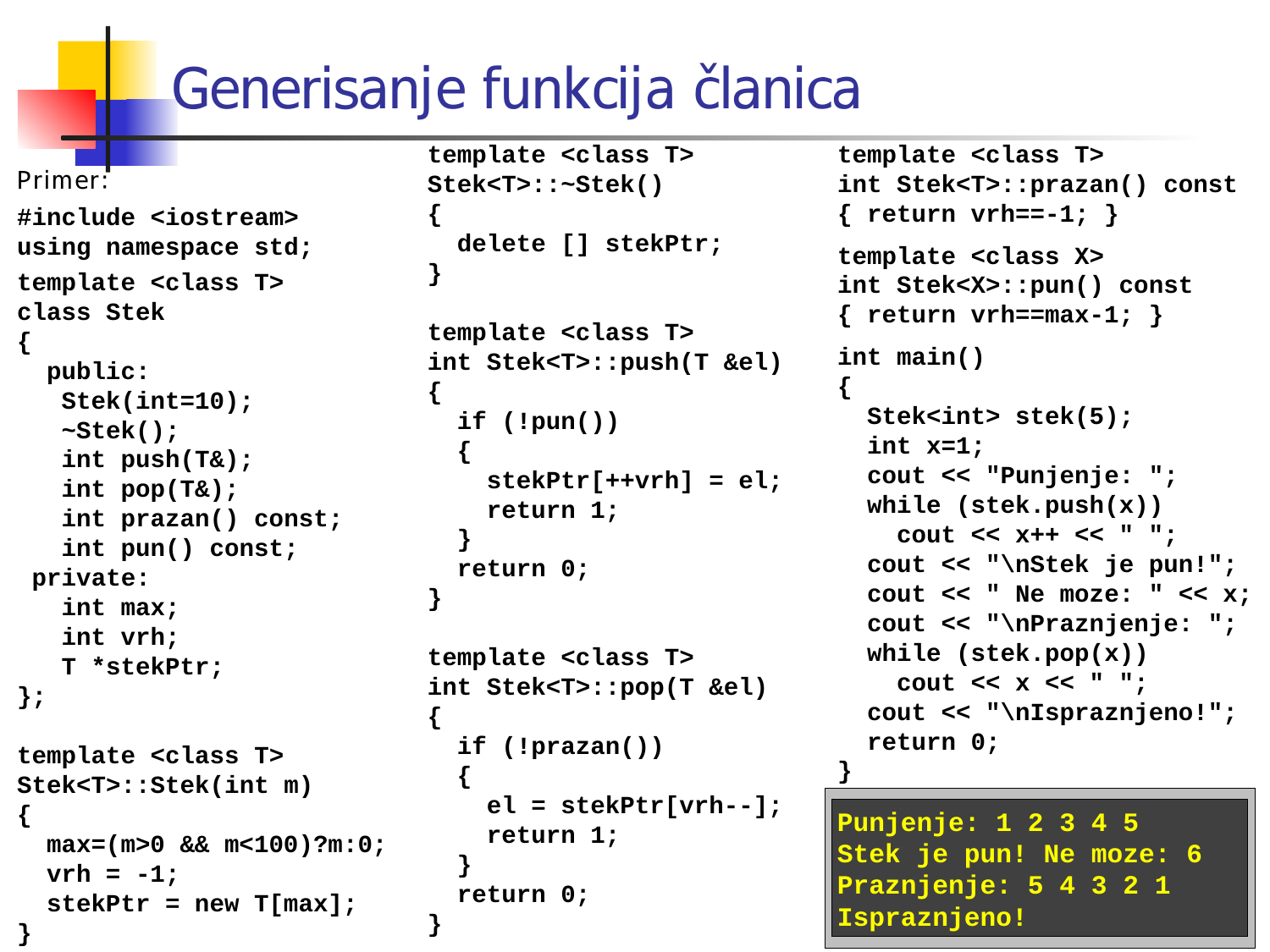

Generisanje funkcija članica
template <class T>
Stek<T>::~Stek()
{
  delete [] stekPtr;
}

template <class T>
int Stek<T>::push(T &el)
{
  if (!pun())
  {
    stekPtr[++vrh] = el;
    return 1;
  }
  return 0;
}

template <class T>
int Stek<T>::pop(T &el)
{
  if (!prazan())
  {
    el = stekPtr[vrh--];
    return 1;
  }
  return 0;
}
template <class T>
int Stek<T>::prazan() const
{ return vrh==-1; }
template <class X>
int Stek<X>::pun() const
{ return vrh==max-1; }
int main()
{
  Stek<int> stek(5);
  int x=1;
  cout << "Punjenje: ";
  while (stek.push(x))
    cout << x++ << " ";
  cout << "\nStek je pun!";
  cout << " Ne moze: " << x;
  cout << "\nPraznjenje: ";
  while (stek.pop(x))
    cout << x << " ";
  cout << "\nIspraznjeno!";
  return 0;
}
Primer:
#include <iostream>
using namespace std;
template <class T>
class Stek
{
  public:
   Stek(int=10);
   ~Stek();
   int push(T&);
   int pop(T&);
   int prazan() const;
   int pun() const;
 private:
   int max;
   int vrh;
   T *stekPtr;
};

template <class T>
Stek<T>::Stek(int m)
{
  max=(m>0 && m<100)?m:0;
  vrh = -1;
  stekPtr = new T[max];
}

Punjenje: 1 2 3 4 5
Stek je pun! Ne moze: 6
Praznjenje: 5 4 3 2 1
Ispraznjeno!